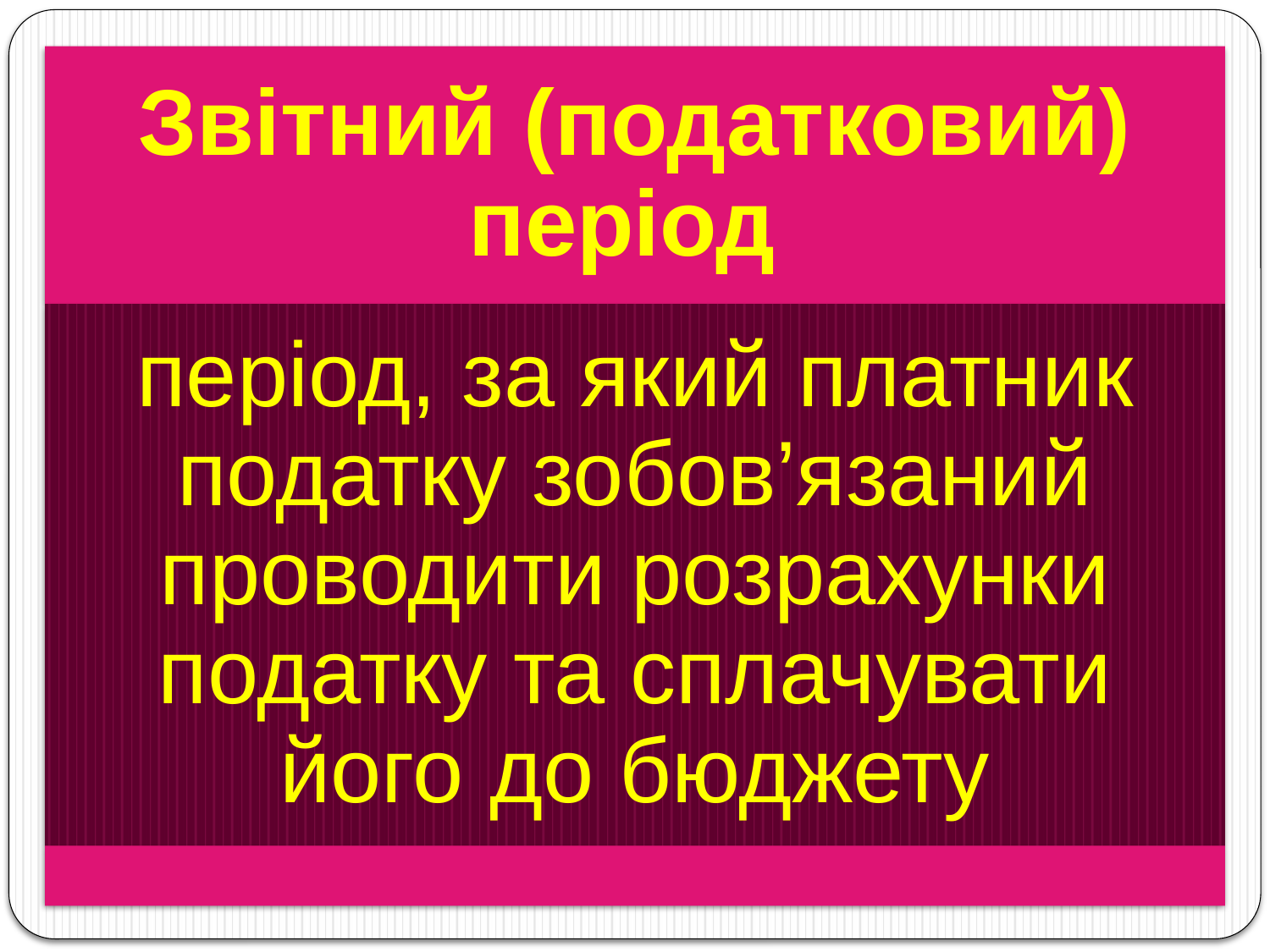

Звітний (податковий) період
період, за який платник податку зобов’язаний проводити розрахунки податку та сплачувати його до бюджету